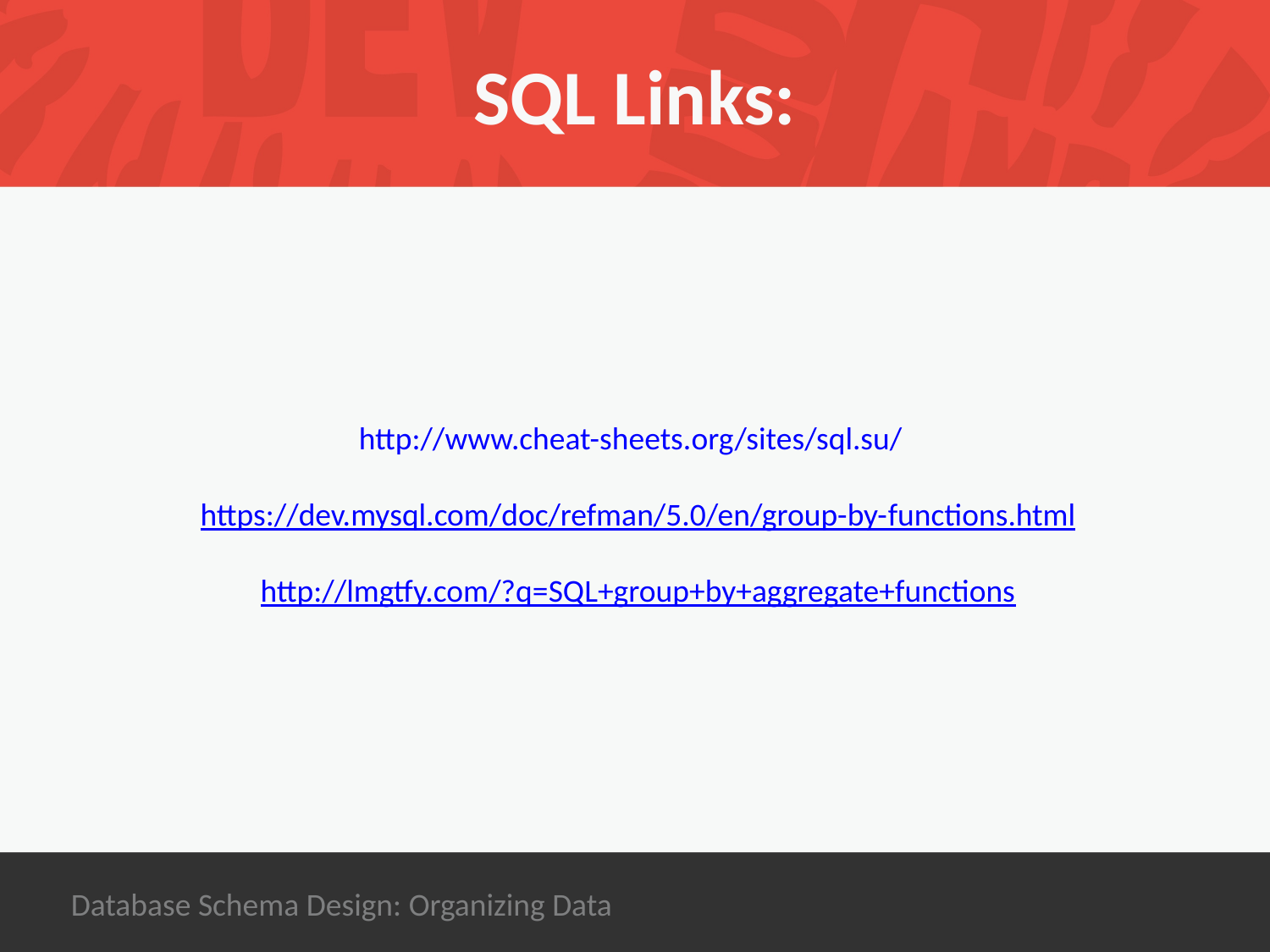

# SQL Links:
http://www.cheat-sheets.org/sites/sql.su/

https://dev.mysql.com/doc/refman/5.0/en/group-by-functions.html

http://lmgtfy.com/?q=SQL+group+by+aggregate+functions
Database Schema Design: Organizing Data